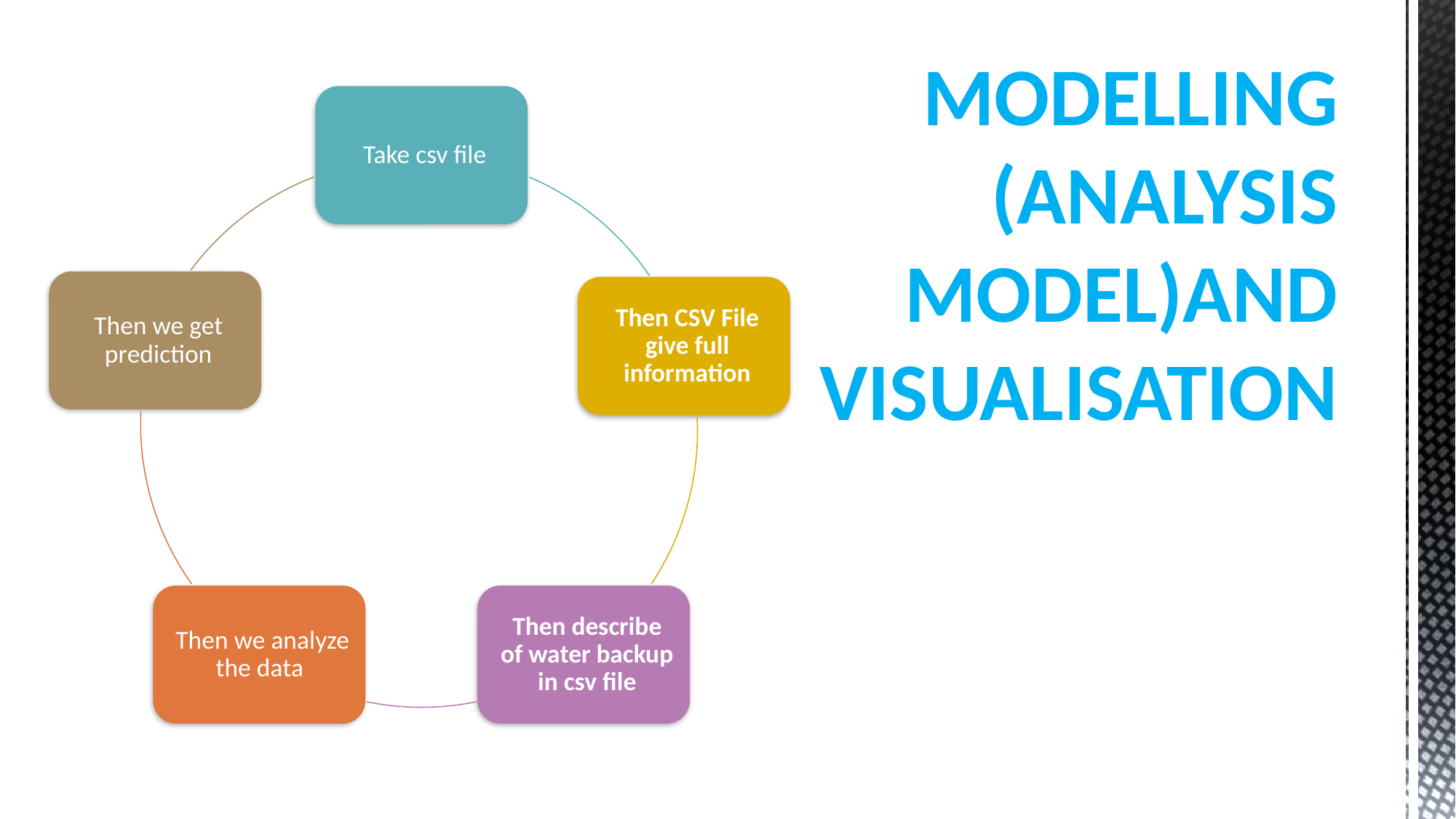

# MODELLING (ANALYSIS MODEL)AND VISUALISATION

Take csv file
Then CSV File give full information
Then describe of water backup in csv file
Then we analyze the data
Then we get prediction